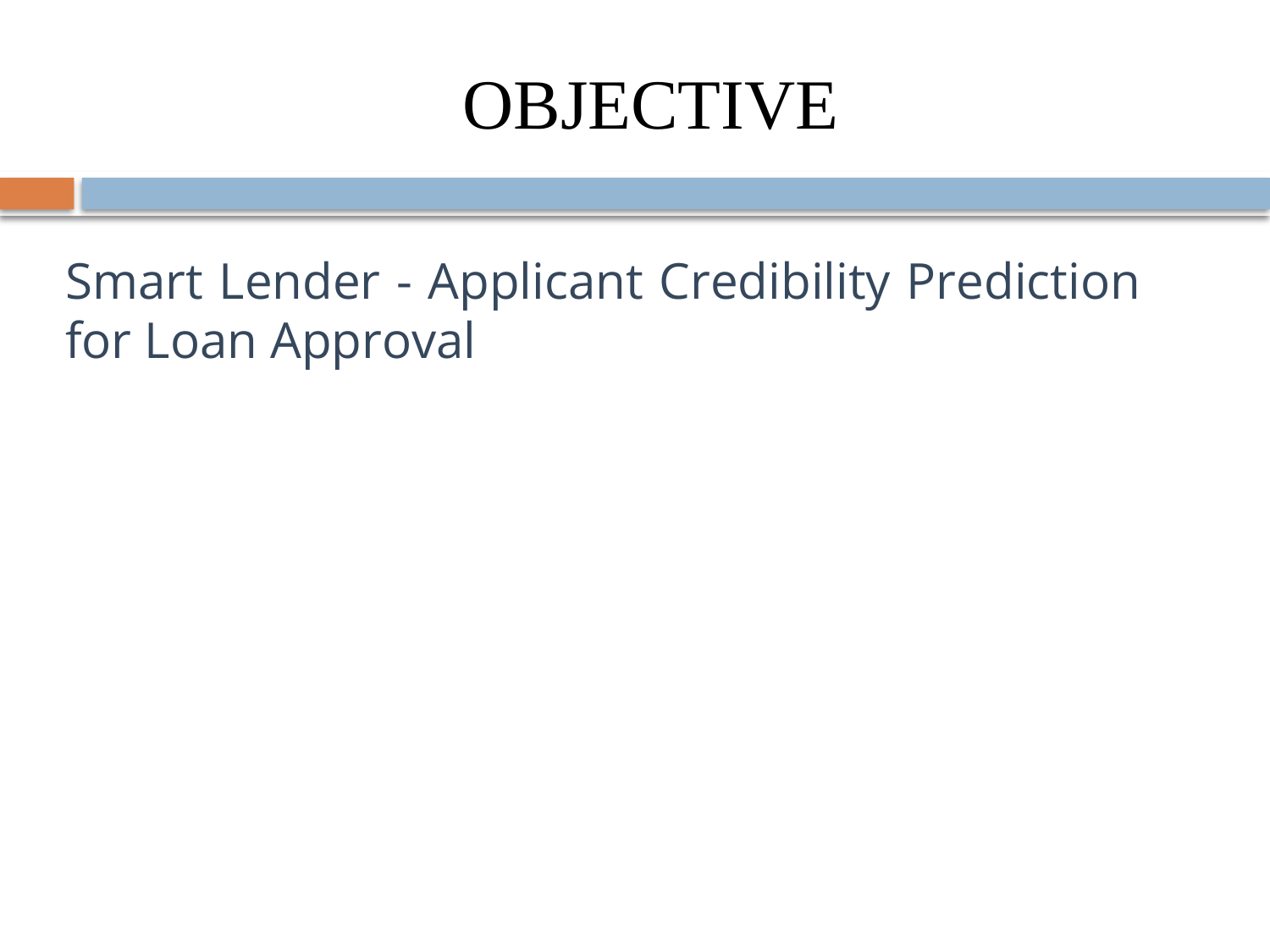

# OBJECTIVE
Smart Lender - Applicant Credibility Prediction for Loan Approval